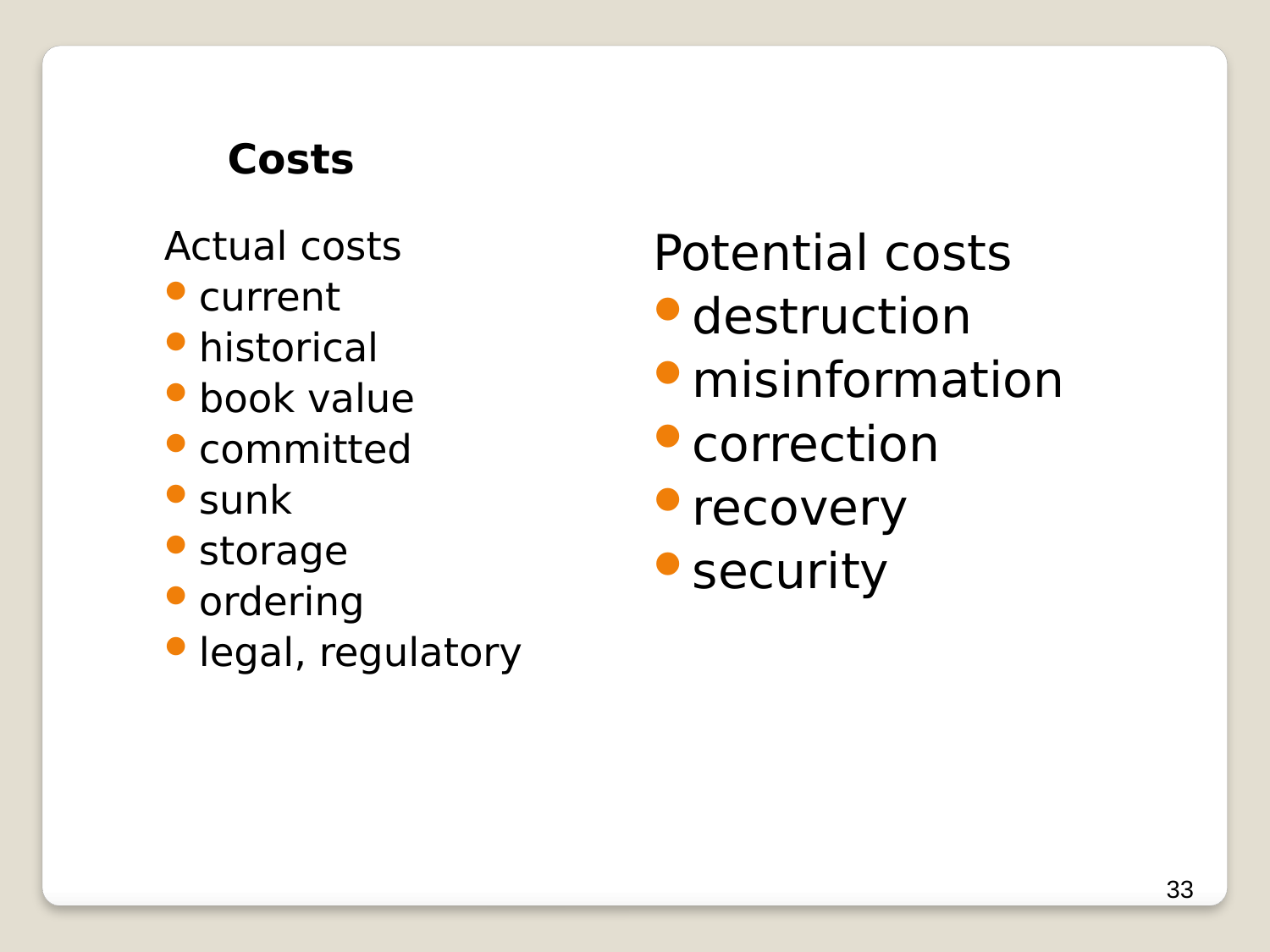

Costs
Actual costs
current
historical
book value
committed
sunk
storage
ordering
legal, regulatory
Potential costs
destruction
misinformation
correction
recovery
security
33